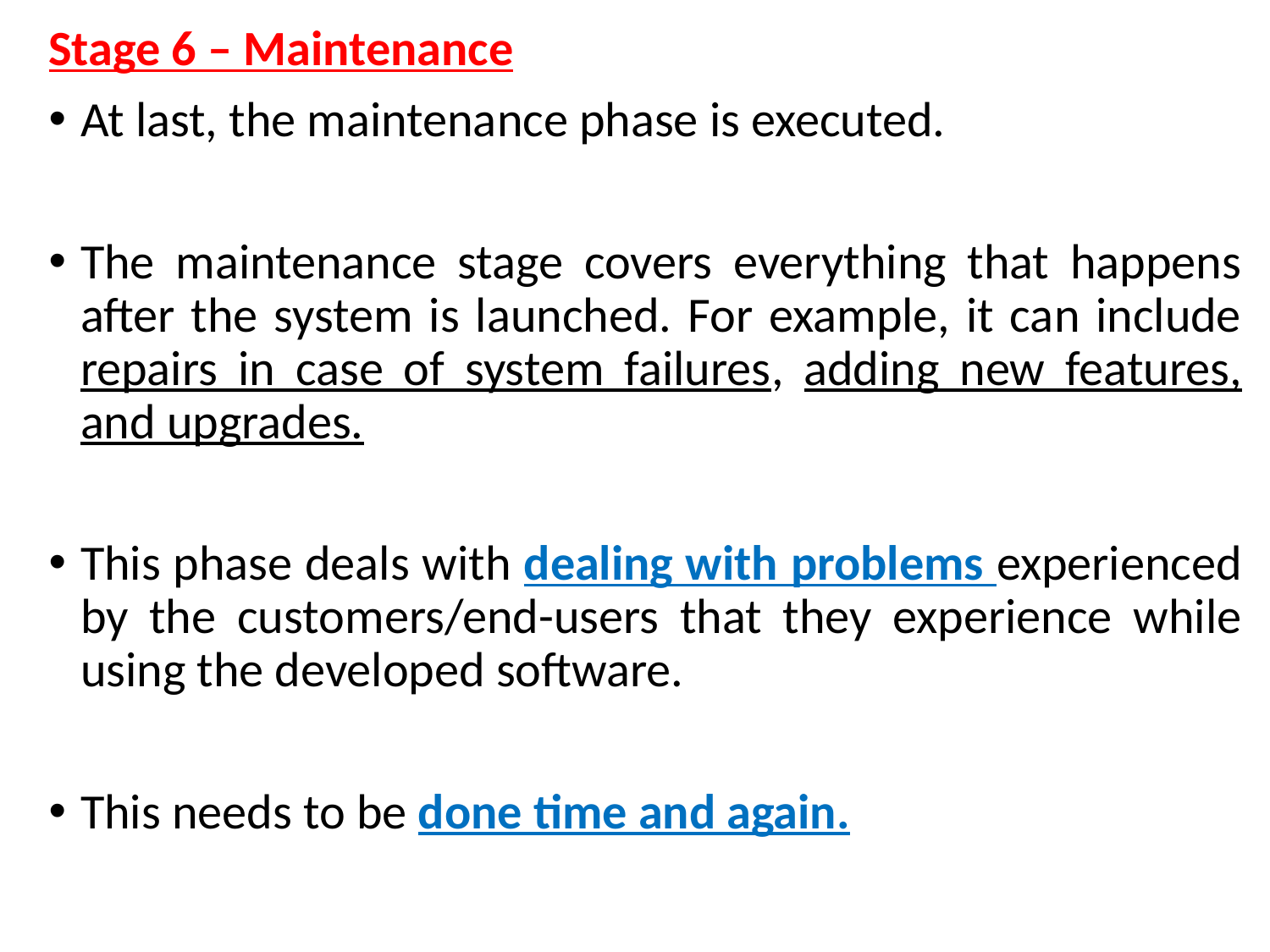

Stage 6 – Maintenance
At last, the maintenance phase is executed.

The maintenance stage covers everything that happens after the system is launched. For example, it can include repairs in case of system failures, adding new features, and upgrades.

This phase deals with dealing with problems experienced by the customers/end-users that they experience while using the developed software.

This needs to be done time and again.